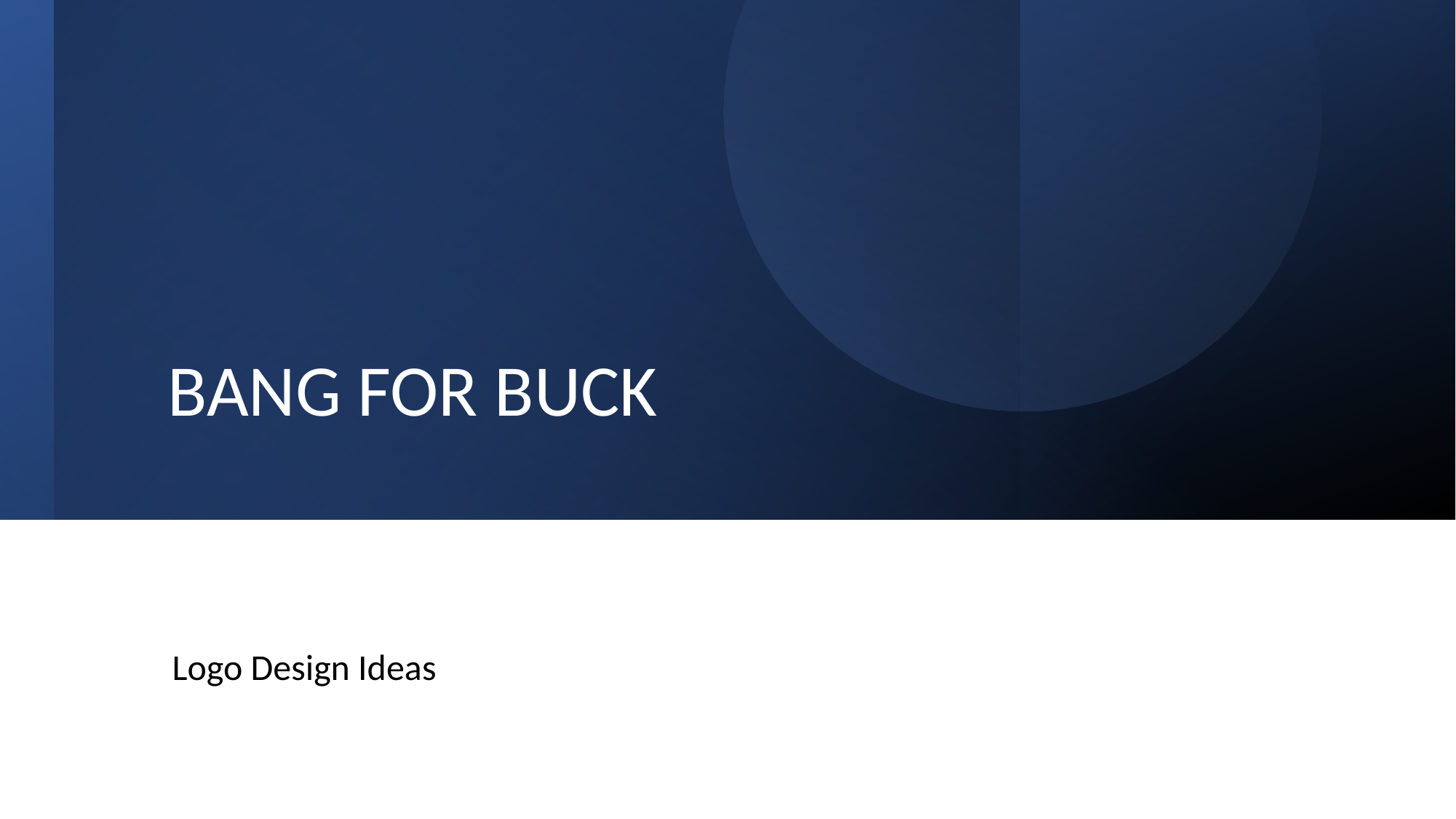

# BANG FOR BUCK
Logo Design Ideas